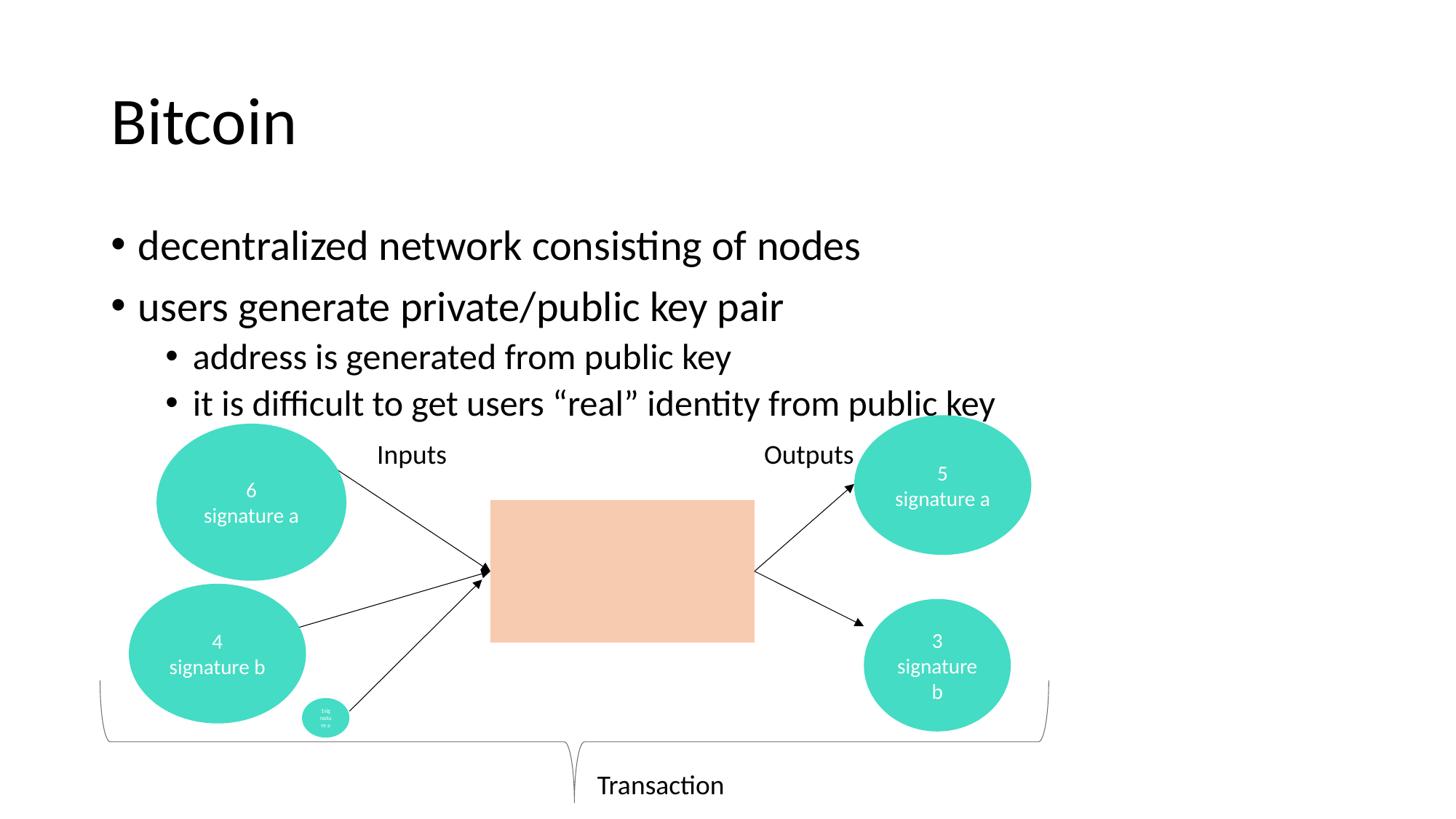

# Bitcoin
decentralized network consisting of nodes
users generate private/public key pair
address is generated from public key
it is difficult to get users “real” identity from public key

5
signature a
6
signature a
Inputs
Outputs

4
signature b
3
signature b
1signature a
Transaction